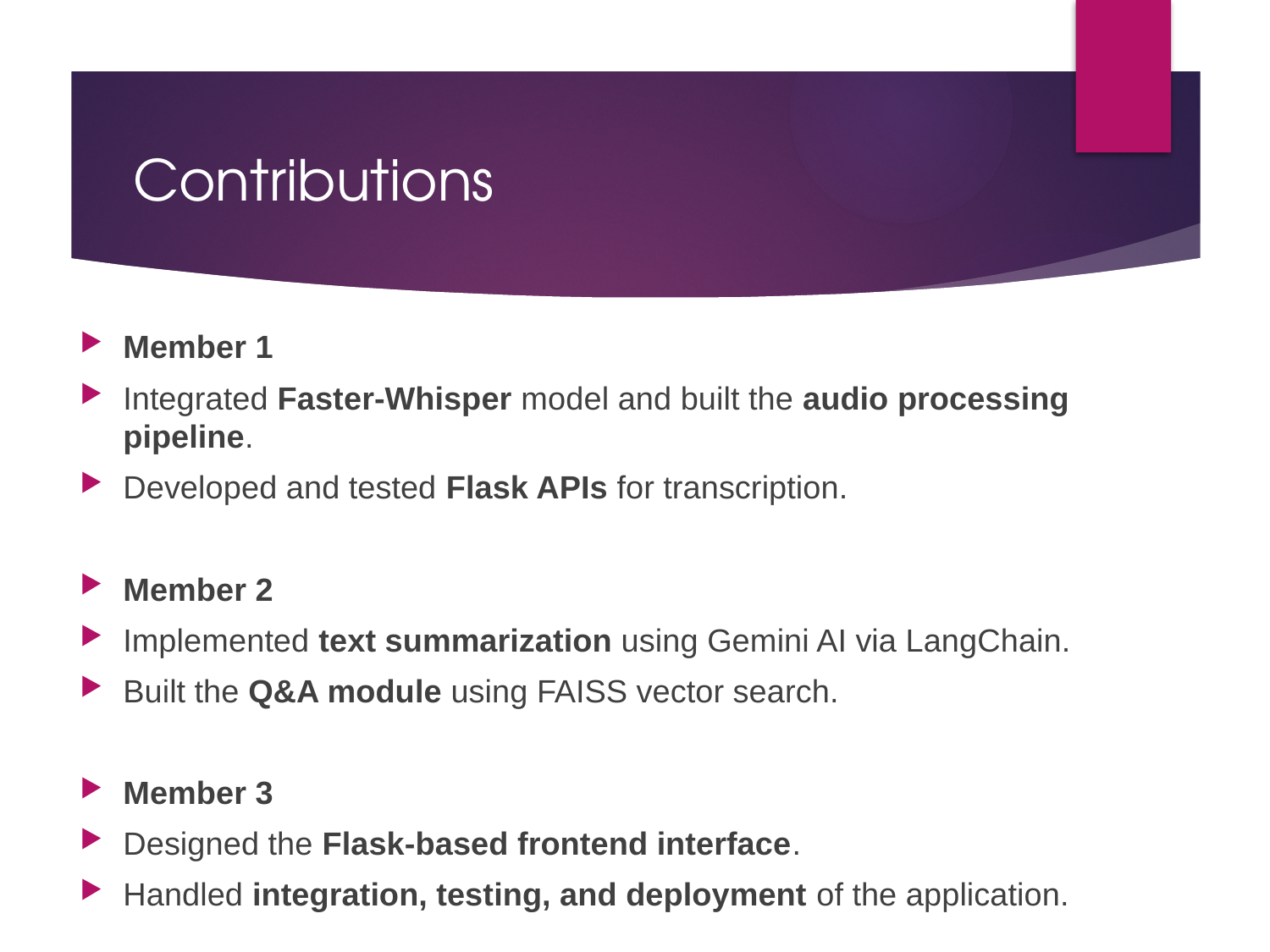

# Contributions
Member 1
Integrated Faster-Whisper model and built the audio processing pipeline.
Developed and tested Flask APIs for transcription.

Member 2
Implemented text summarization using Gemini AI via LangChain.
Built the Q&A module using FAISS vector search.

Member 3
Designed the Flask-based frontend interface.
Handled integration, testing, and deployment of the application.